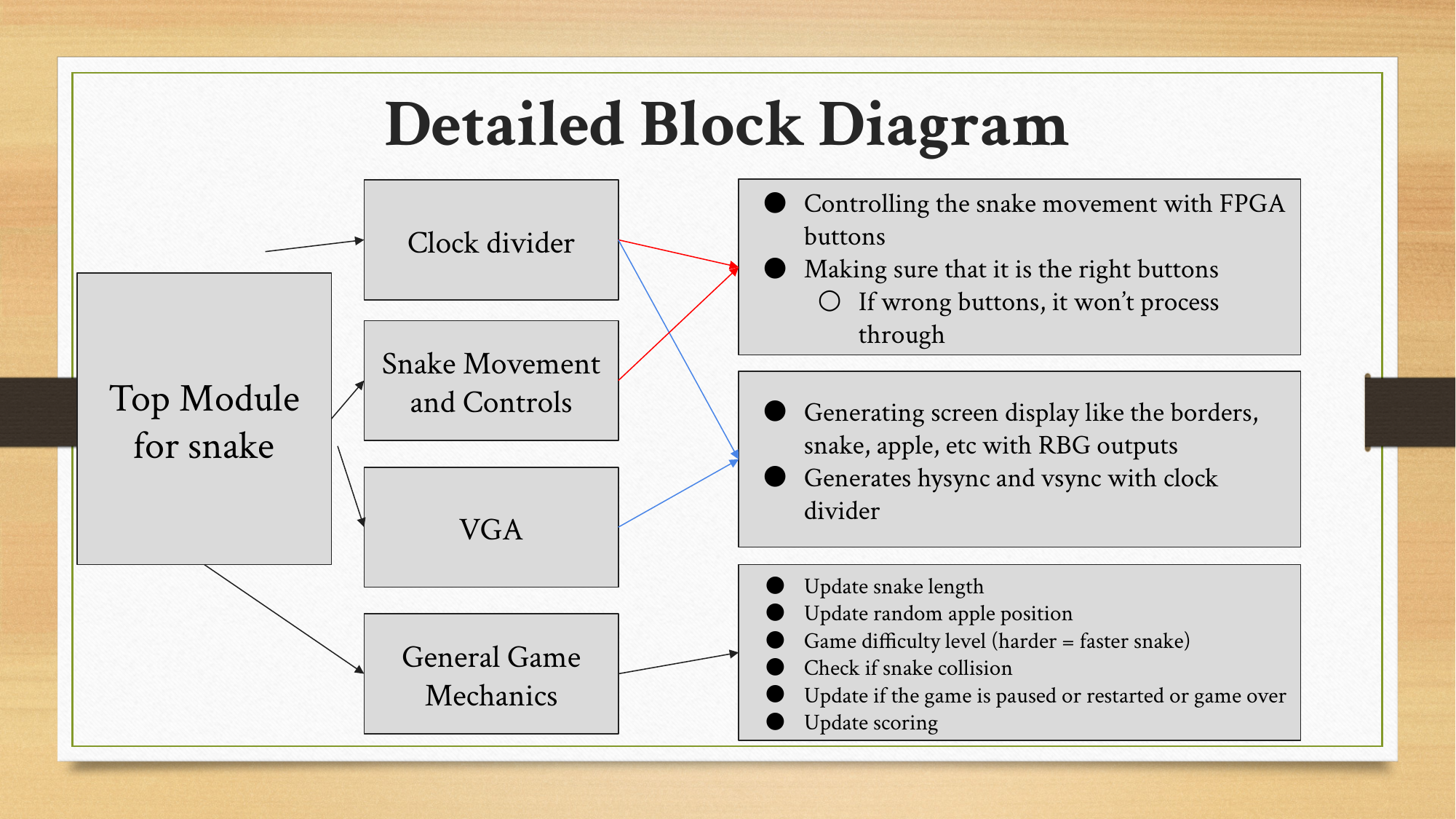

Detailed Block Diagram
Controlling the snake movement with FPGA buttons
Making sure that it is the right buttons
If wrong buttons, it won’t process through
Clock divider
Top Module
for snake
Snake Movement and Controls
Generating screen display like the borders, snake, apple, etc with RBG outputs
Generates hysync and vsync with clock divider
VGA
Update snake length
Update random apple position
Game difficulty level (harder = faster snake)
Check if snake collision
Update if the game is paused or restarted or game over
Update scoring
General Game Mechanics